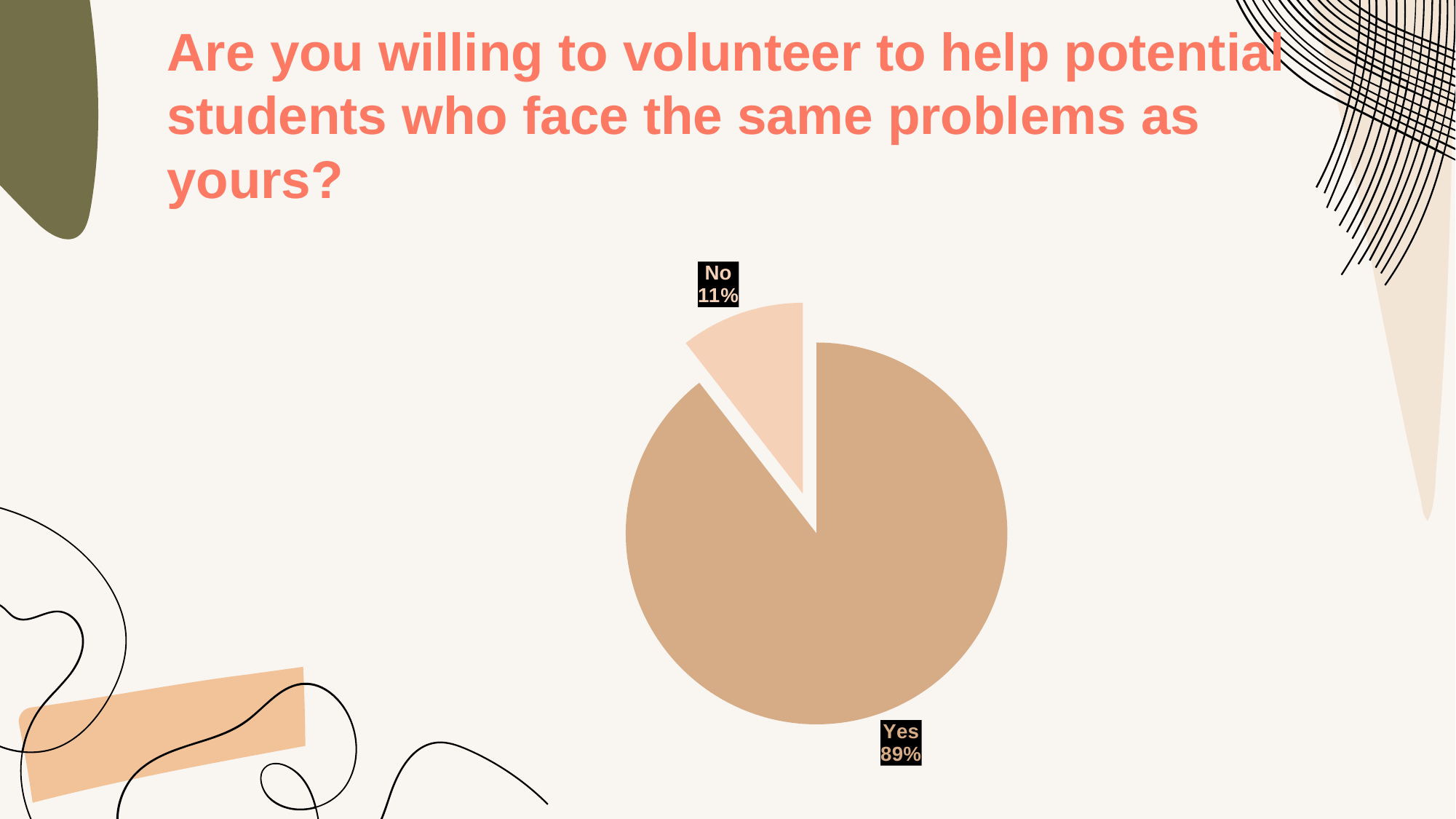

Are you willing to volunteer to help potential students who face the same problems as yours?

### Chart

| Category |  |
|---|---|
| Yes | 34.0 |
| No | 4.0 |